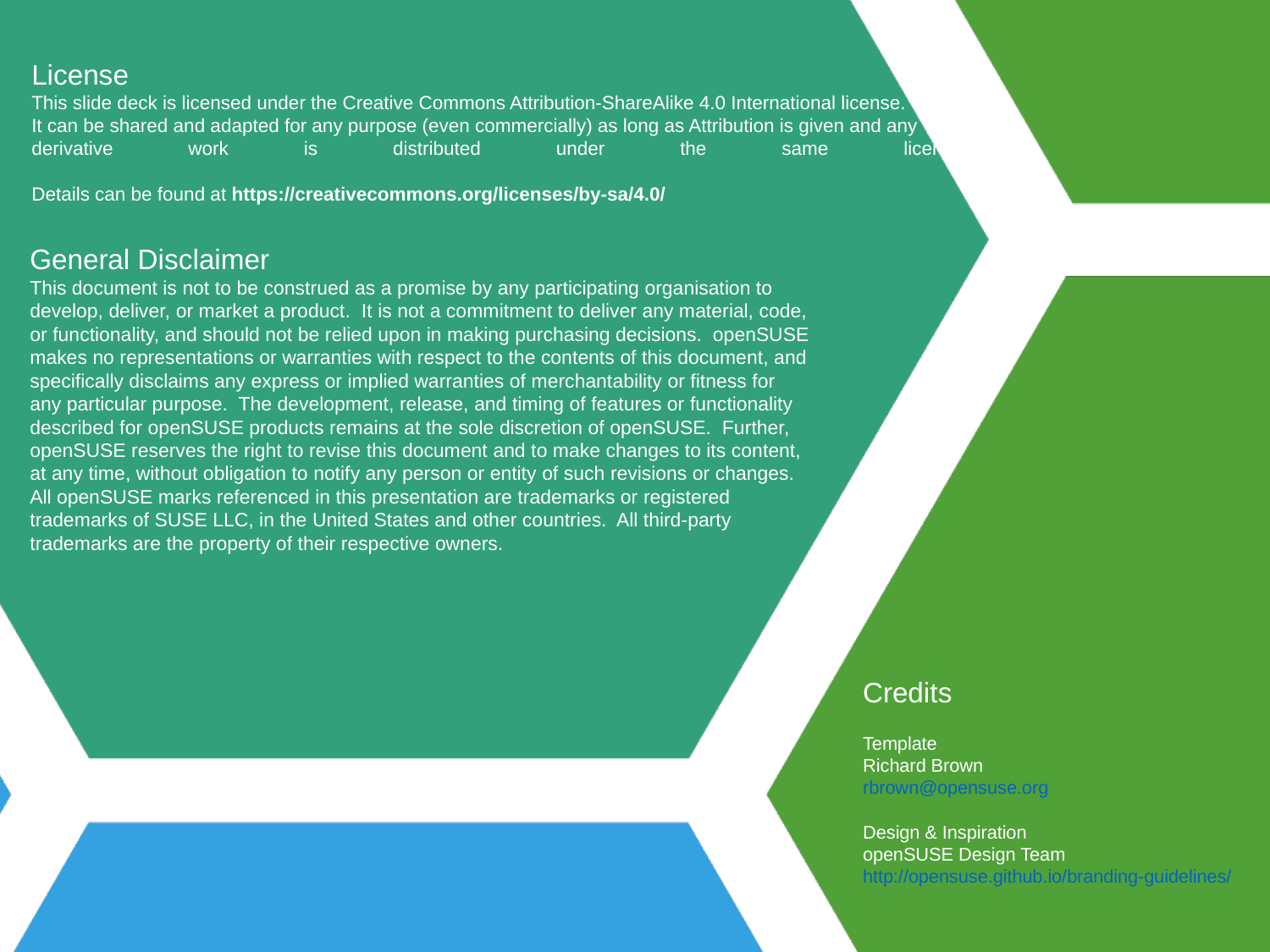

License
This slide deck is licensed under the Creative Commons Attribution-ShareAlike 4.0 International license.
It can be shared and adapted for any purpose (even commercially) as long as Attribution is given and any
derivative work is distributed under the same license.
Details can be found at https://creativecommons.org/licenses/by-sa/4.0/
Credits

Template
Richard Brown
rbrown@opensuse.org

Design & Inspiration
openSUSE Design Team
http://opensuse.github.io/branding-guidelines/